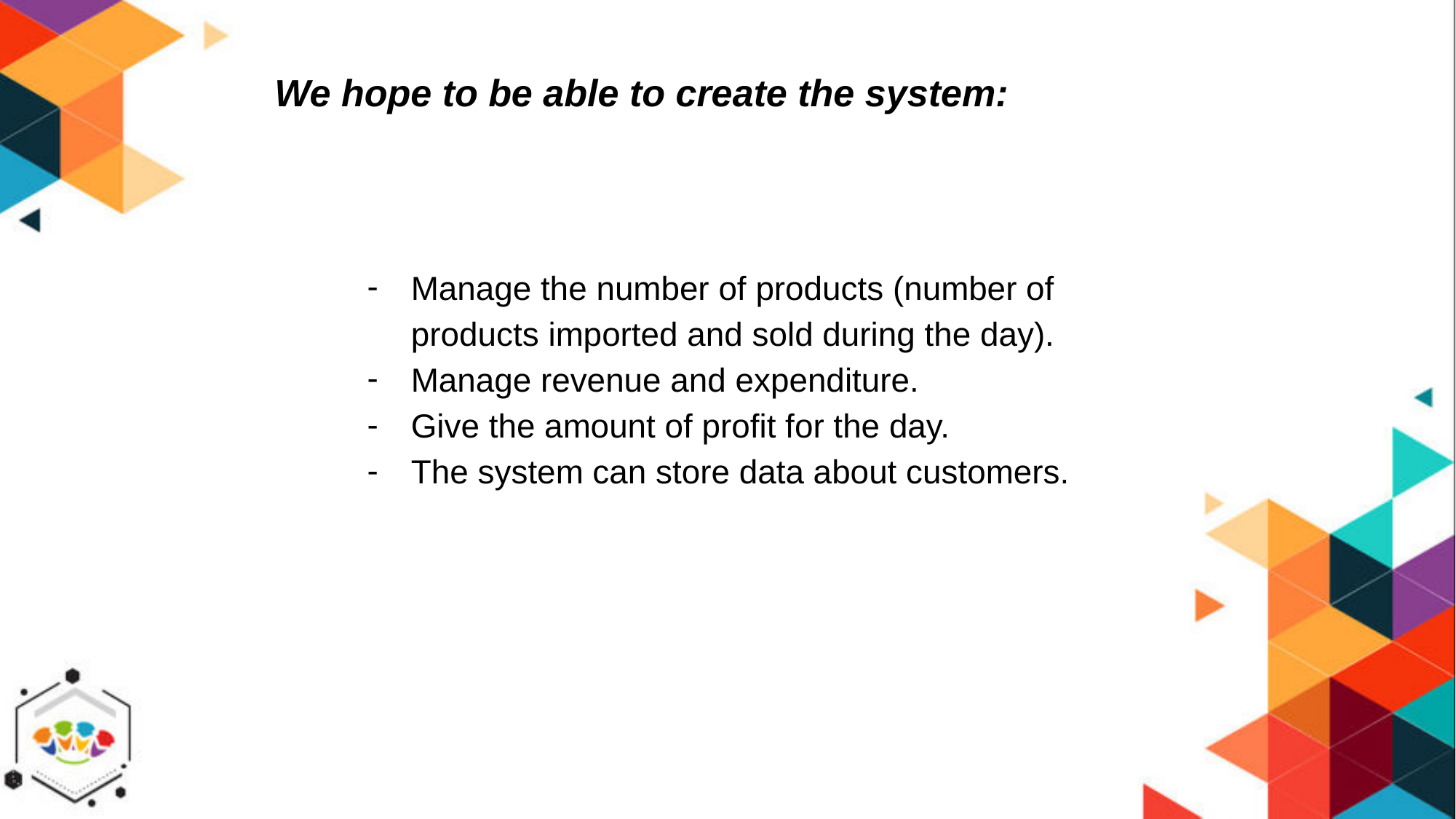

# We hope to be able to create the system:

Manage the number of products (number of products imported and sold during the day).
Manage revenue and expenditure.
Give the amount of profit for the day.
The system can store data about customers.